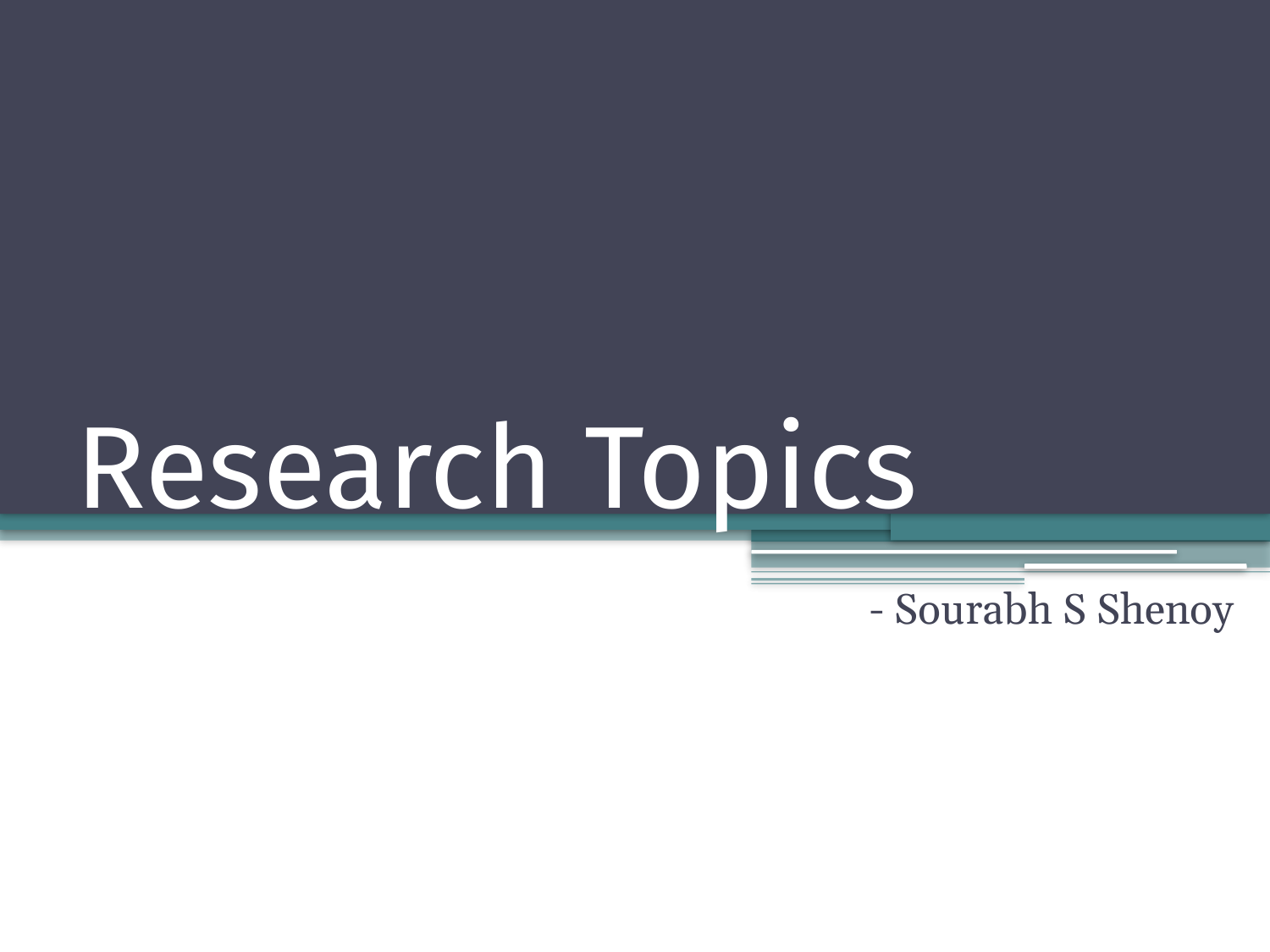

# Research Topics
- Sourabh S Shenoy